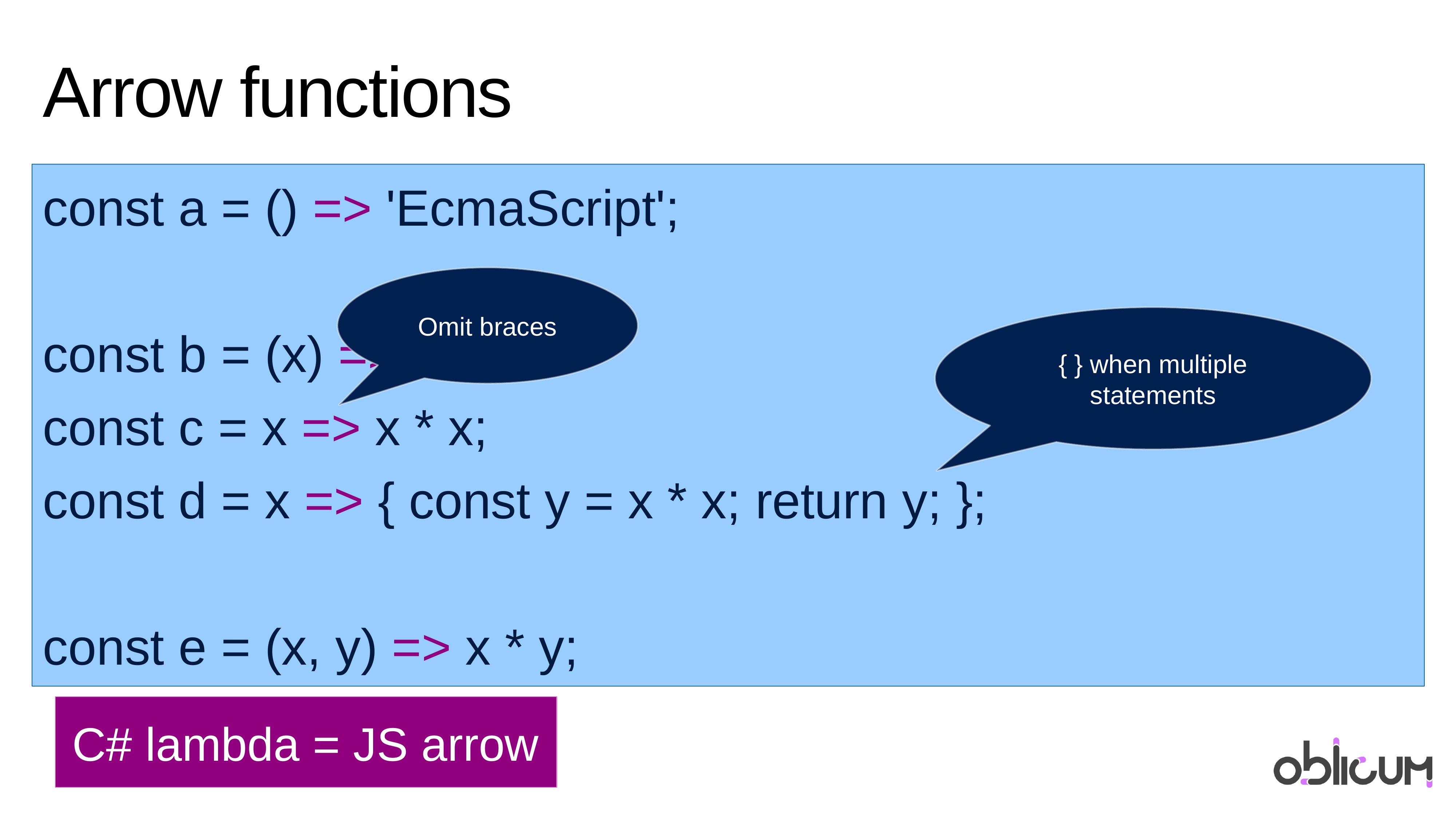

# Arrow functions
const a = () => 'EcmaScript';

const b = (x) => x * x;
const c = x => x * x;
const d = x => { const y = x * x; return y; };

const e = (x, y) => x * y;
Omit braces
{ } when multiple statements
C# lambda = JS arrow